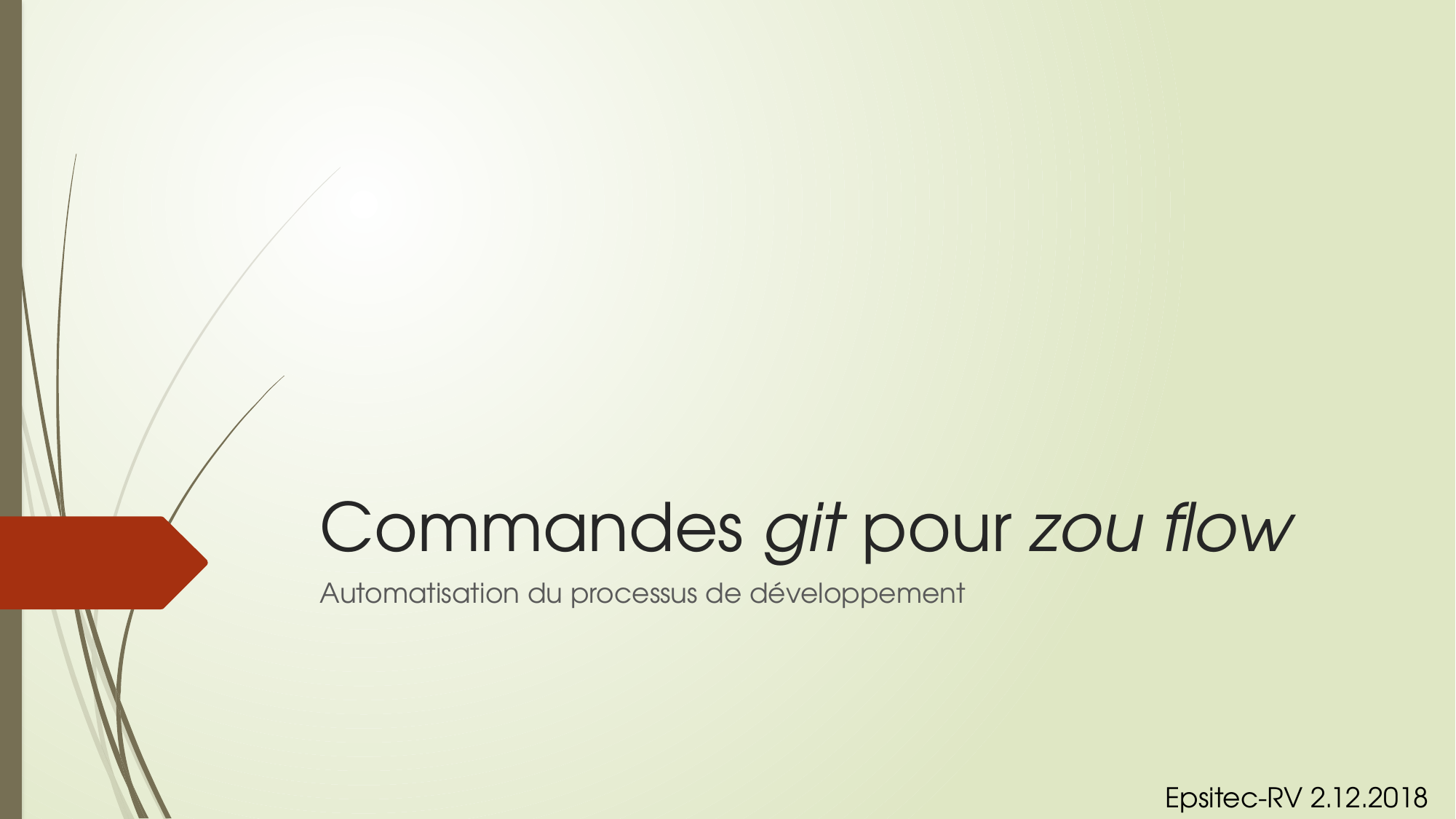

# Commandes git pour zou flow
Automatisation du processus de développement

Epsitec-RV 2.12.2018